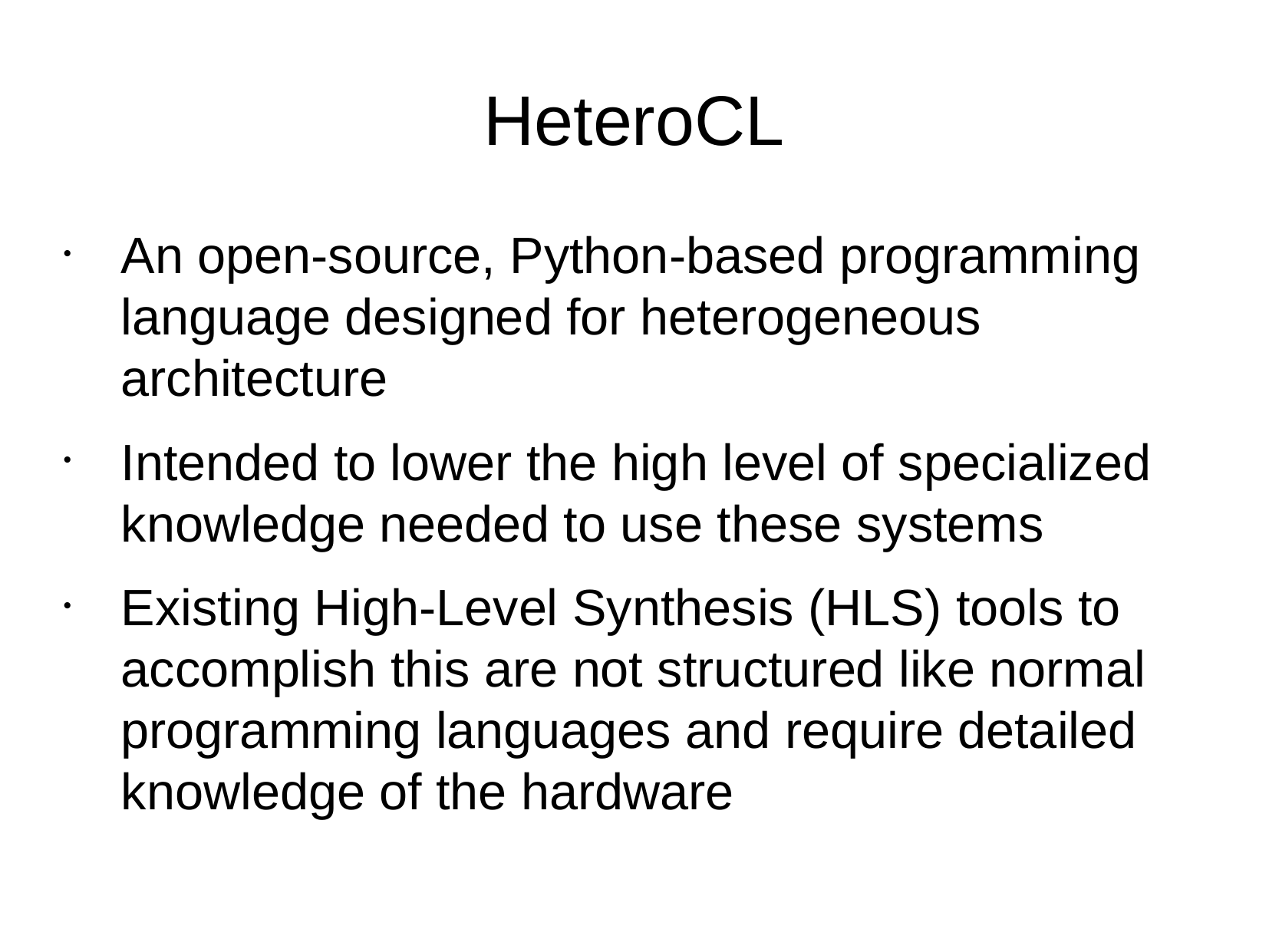

HeteroCL
An open-source, Python-based programming language designed for heterogeneous architecture
Intended to lower the high level of specialized knowledge needed to use these systems
Existing High-Level Synthesis (HLS) tools to accomplish this are not structured like normal programming languages and require detailed knowledge of the hardware